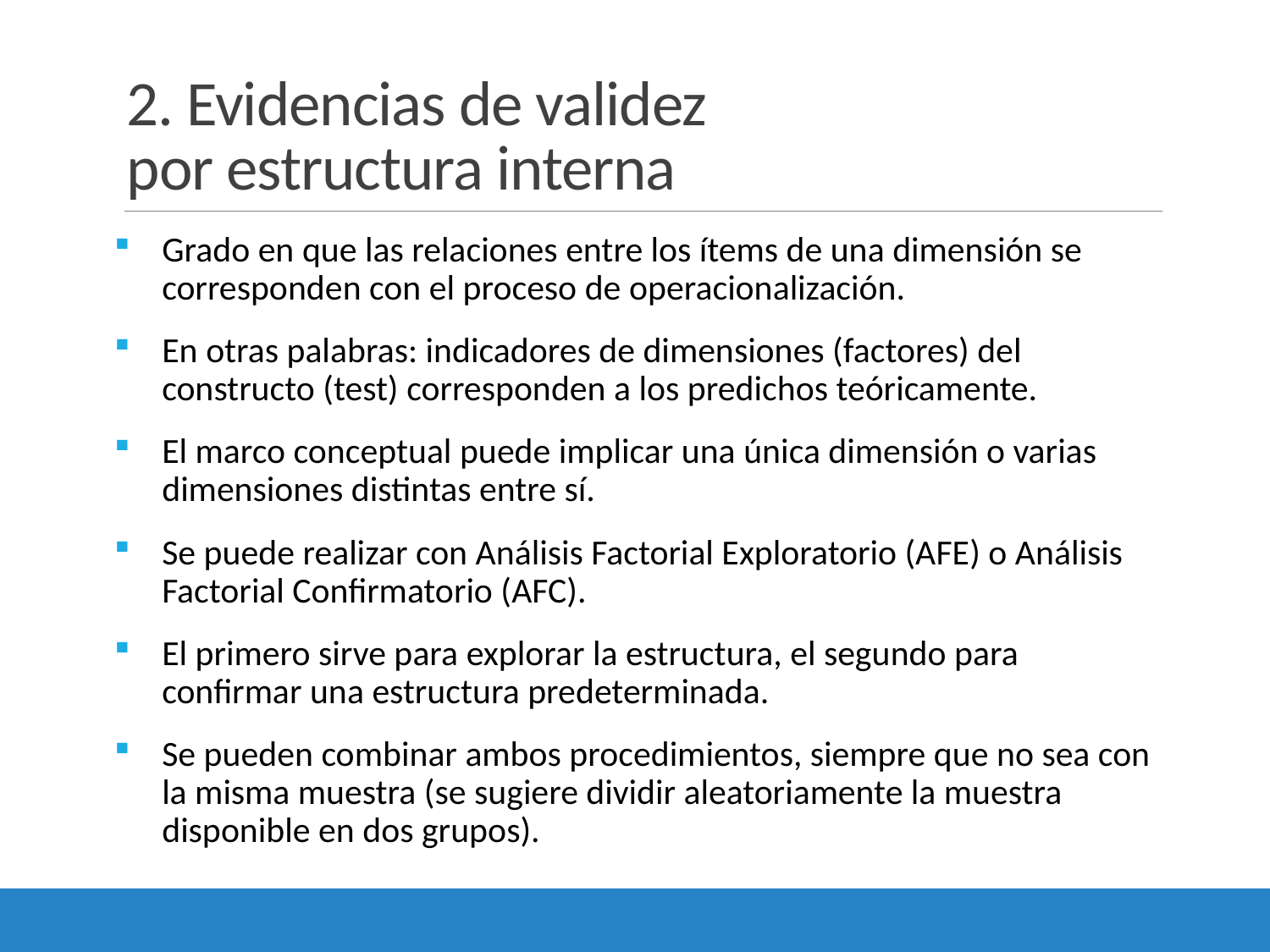

# 2. Evidencias de validez por estructura interna
Grado en que las relaciones entre los ítems de una dimensión se corresponden con el proceso de operacionalización.
En otras palabras: indicadores de dimensiones (factores) del constructo (test) corresponden a los predichos teóricamente.
El marco conceptual puede implicar una única dimensión o varias dimensiones distintas entre sí.
Se puede realizar con Análisis Factorial Exploratorio (AFE) o Análisis Factorial Confirmatorio (AFC).
El primero sirve para explorar la estructura, el segundo para confirmar una estructura predeterminada.
Se pueden combinar ambos procedimientos, siempre que no sea con la misma muestra (se sugiere dividir aleatoriamente la muestra disponible en dos grupos).